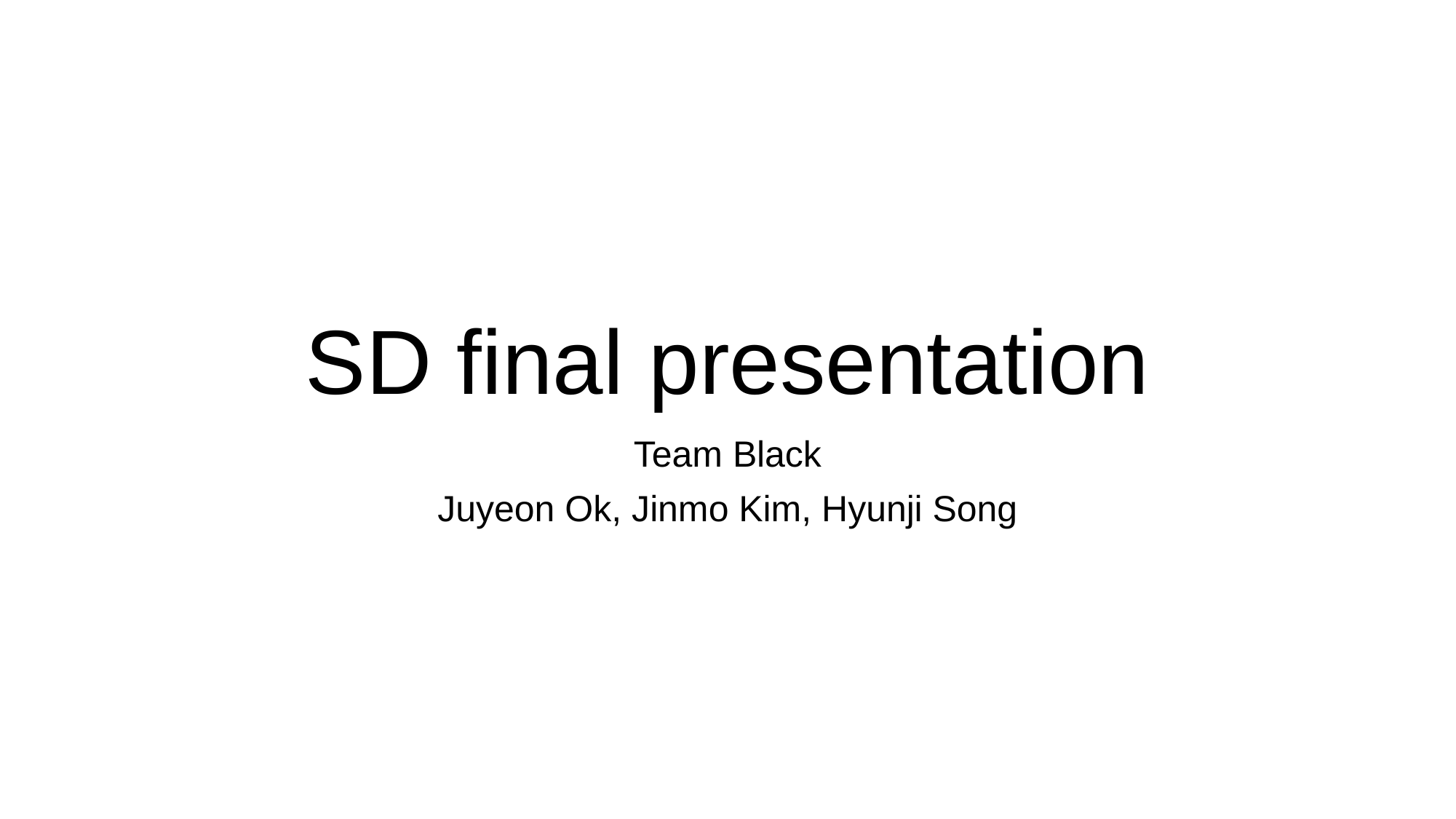

# SD final presentation
Team Black
Juyeon Ok, Jinmo Kim, Hyunji Song